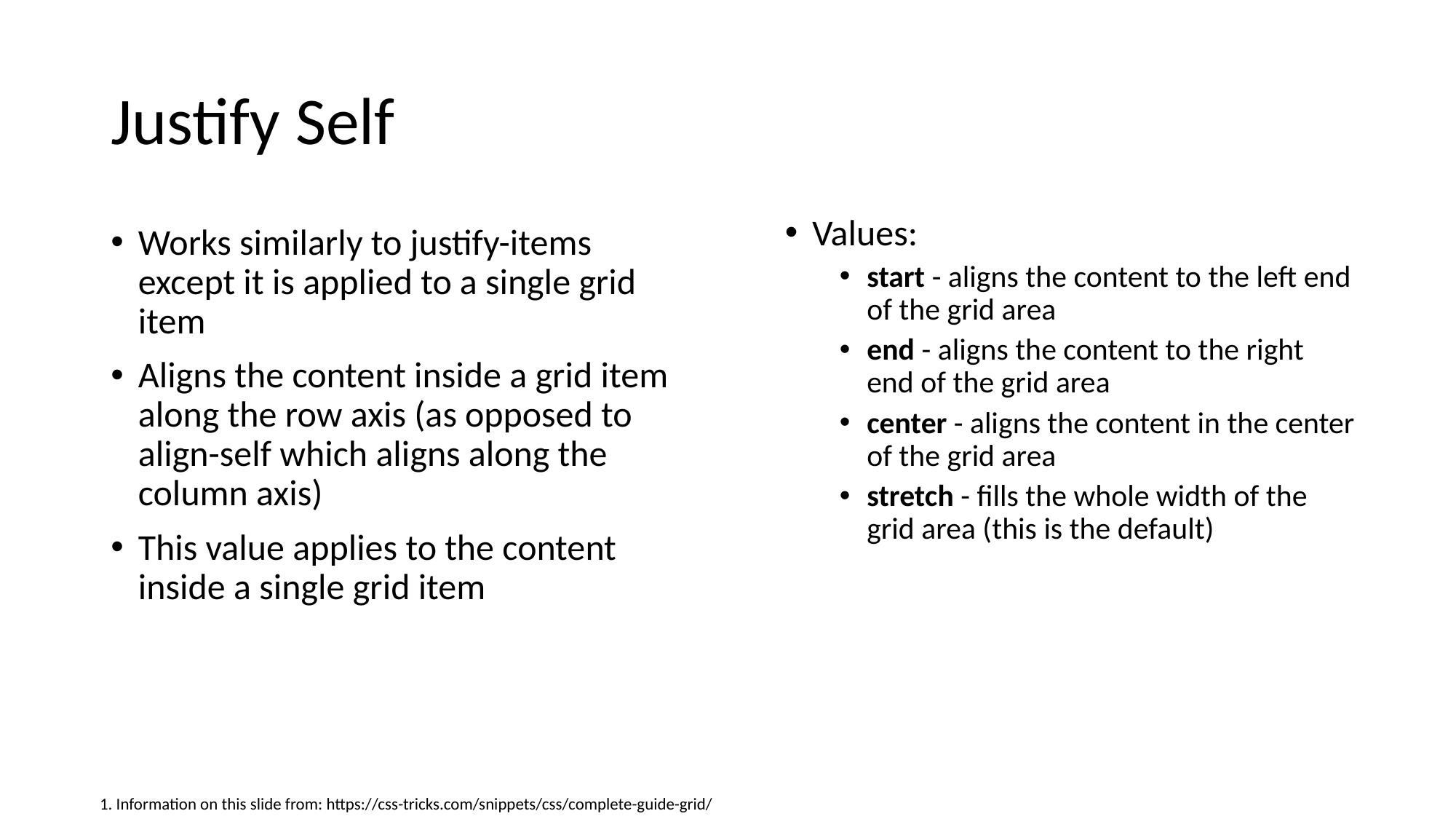

# Justify Self
Values:
start - aligns the content to the left end of the grid area
end - aligns the content to the right end of the grid area
center - aligns the content in the center of the grid area
stretch - fills the whole width of the grid area (this is the default)
Works similarly to justify-items except it is applied to a single grid item
Aligns the content inside a grid item along the row axis (as opposed to align-self which aligns along the column axis)
This value applies to the content inside a single grid item
1. Information on this slide from: https://css-tricks.com/snippets/css/complete-guide-grid/